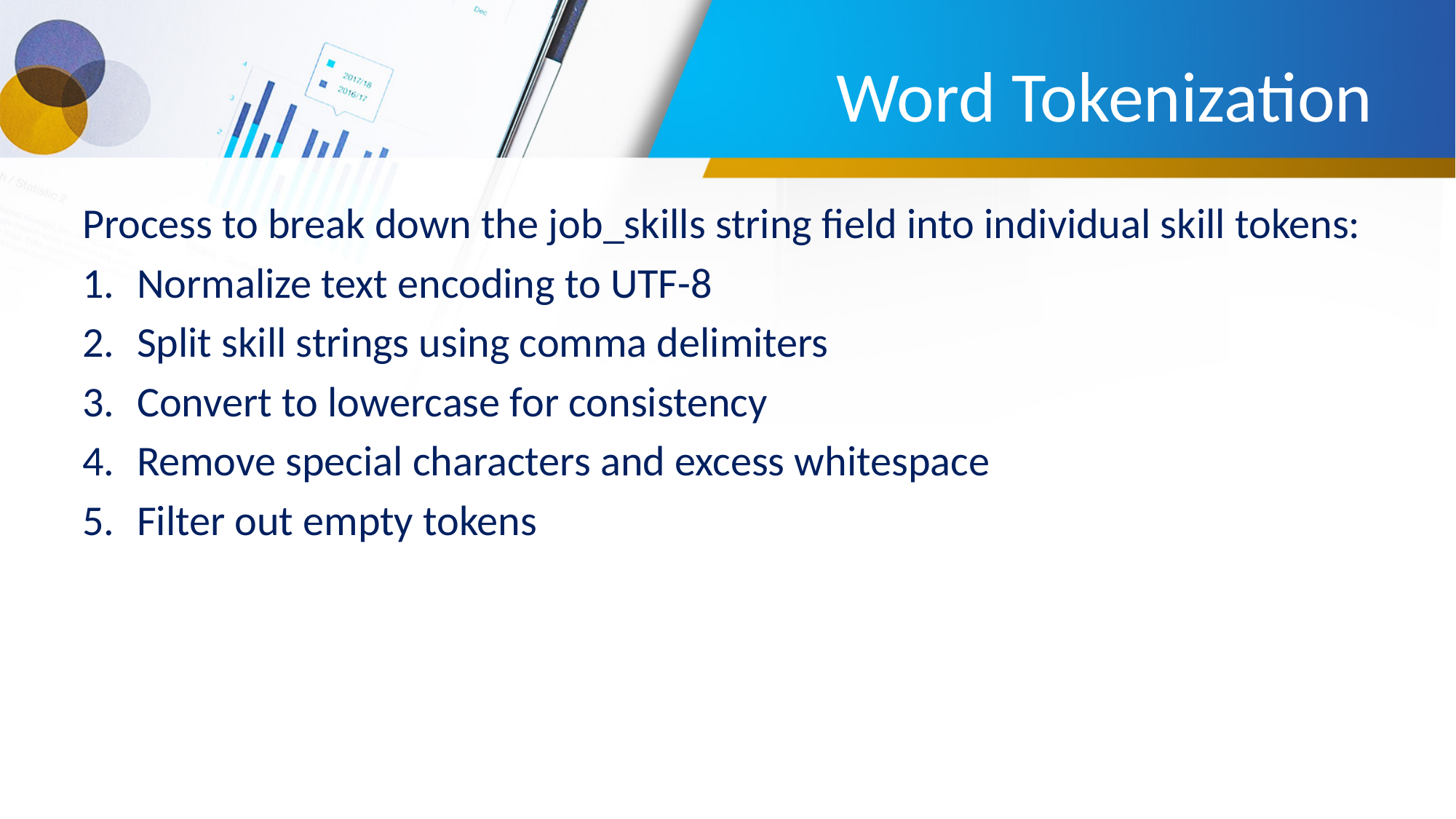

# Word Tokenization
Process to break down the job_skills string field into individual skill tokens:
Normalize text encoding to UTF-8
Split skill strings using comma delimiters
Convert to lowercase for consistency
Remove special characters and excess whitespace
Filter out empty tokens